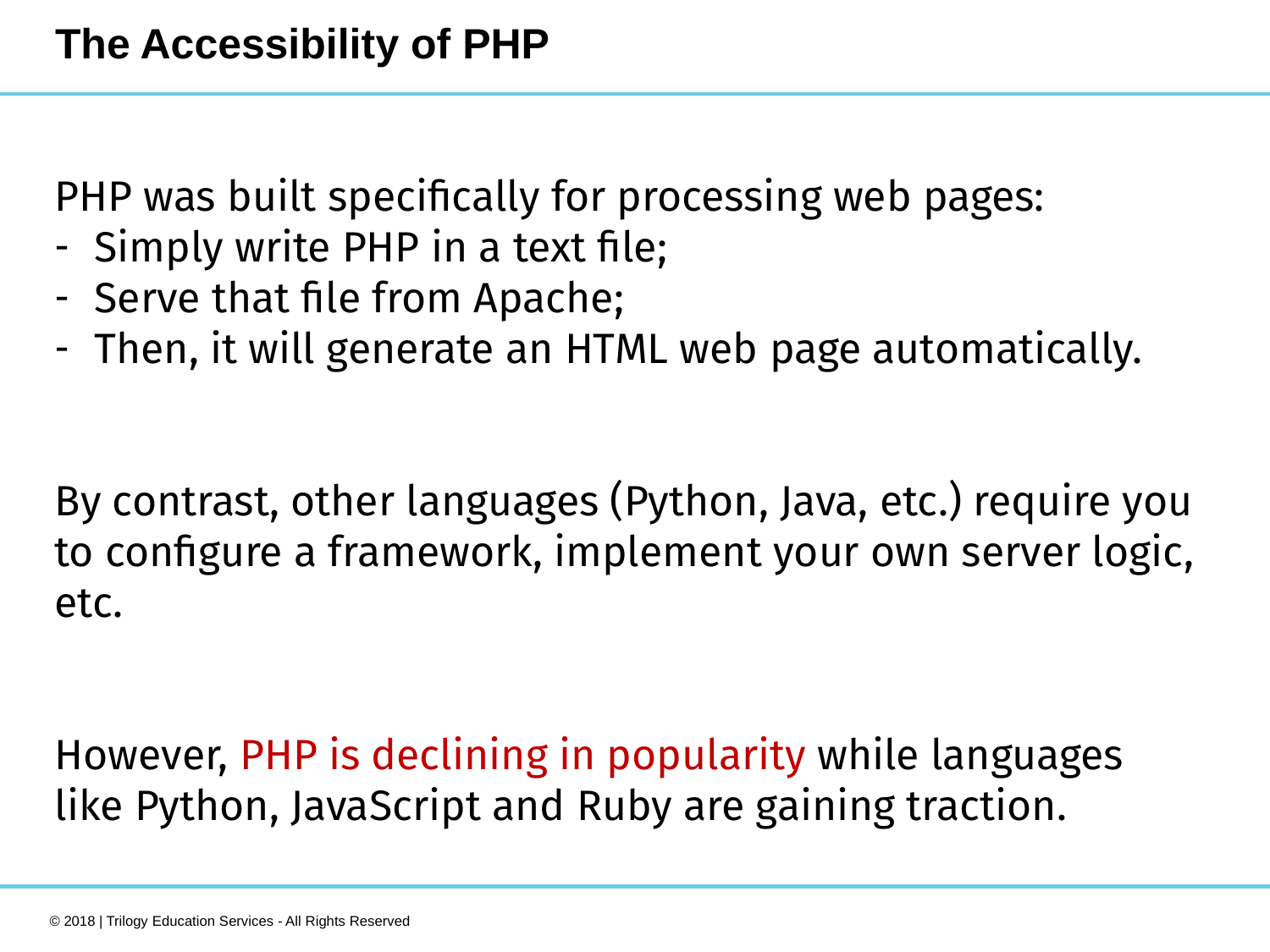

# The Accessibility of PHP

PHP was built specifically for processing web pages:
Simply write PHP in a text file;
Serve that file from Apache;
Then, it will generate an HTML web page automatically.

By contrast, other languages (Python, Java, etc.) require you to configure a framework, implement your own server logic, etc.

However, PHP is declining in popularity while languages like Python, JavaScript and Ruby are gaining traction.